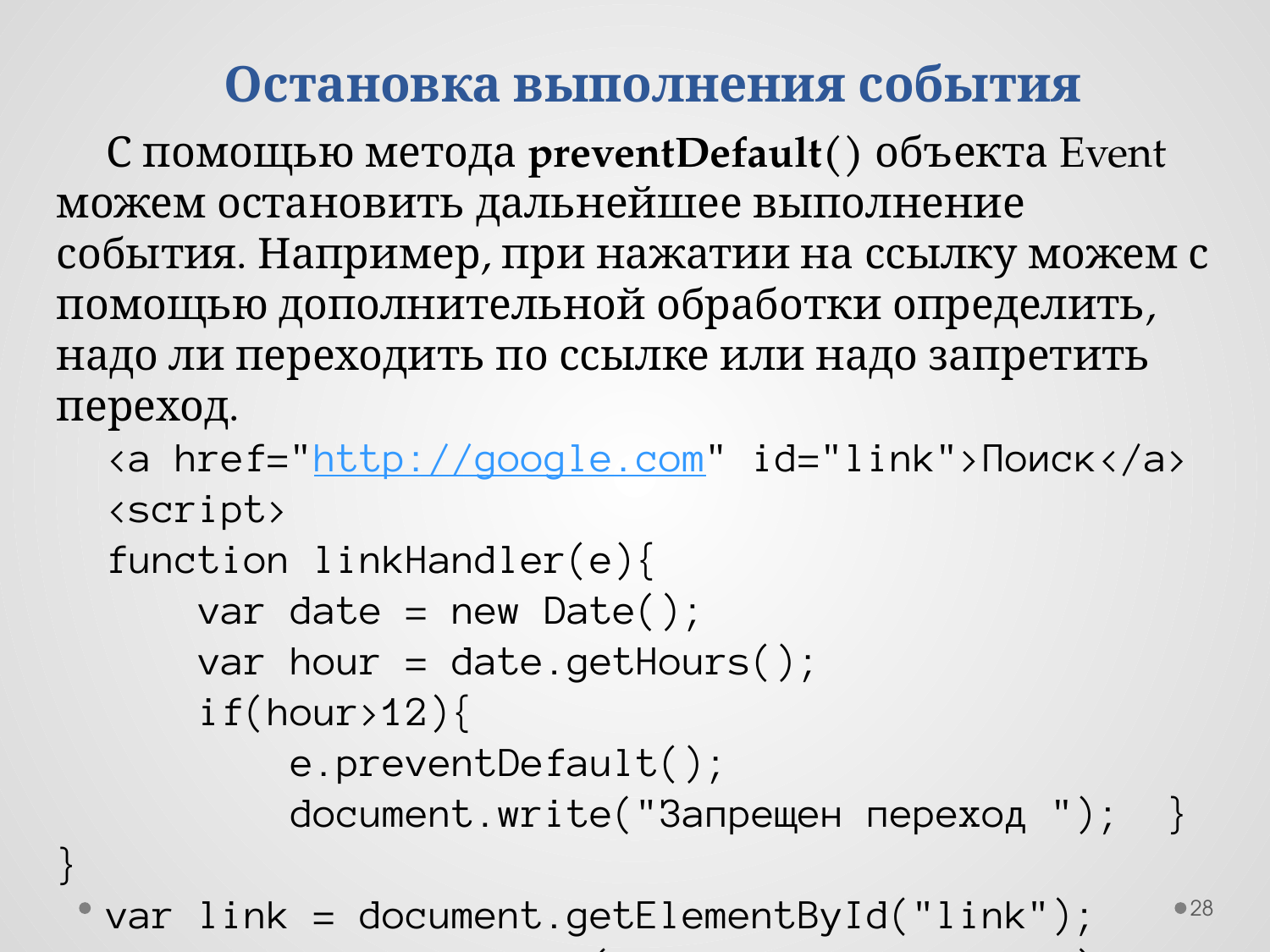

Остановка выполнения события
С помощью метода preventDefault() объекта Event можем остановить дальнейшее выполнение события. Например, при нажатии на ссылку можем с помощью дополнительной обработки определить, надо ли переходить по ссылке или надо запретить переход.
<a href="http://google.com" id="link">Поиск</a>
<script>
function linkHandler(e){
    var date = new Date();
    var hour = date.getHours();
    if(hour>12){
        e.preventDefault();
        document.write("Запрещен переход ");  } }
var link = document.getElementById("link");
link.addEventListener("click", linkHandler); </script>
28